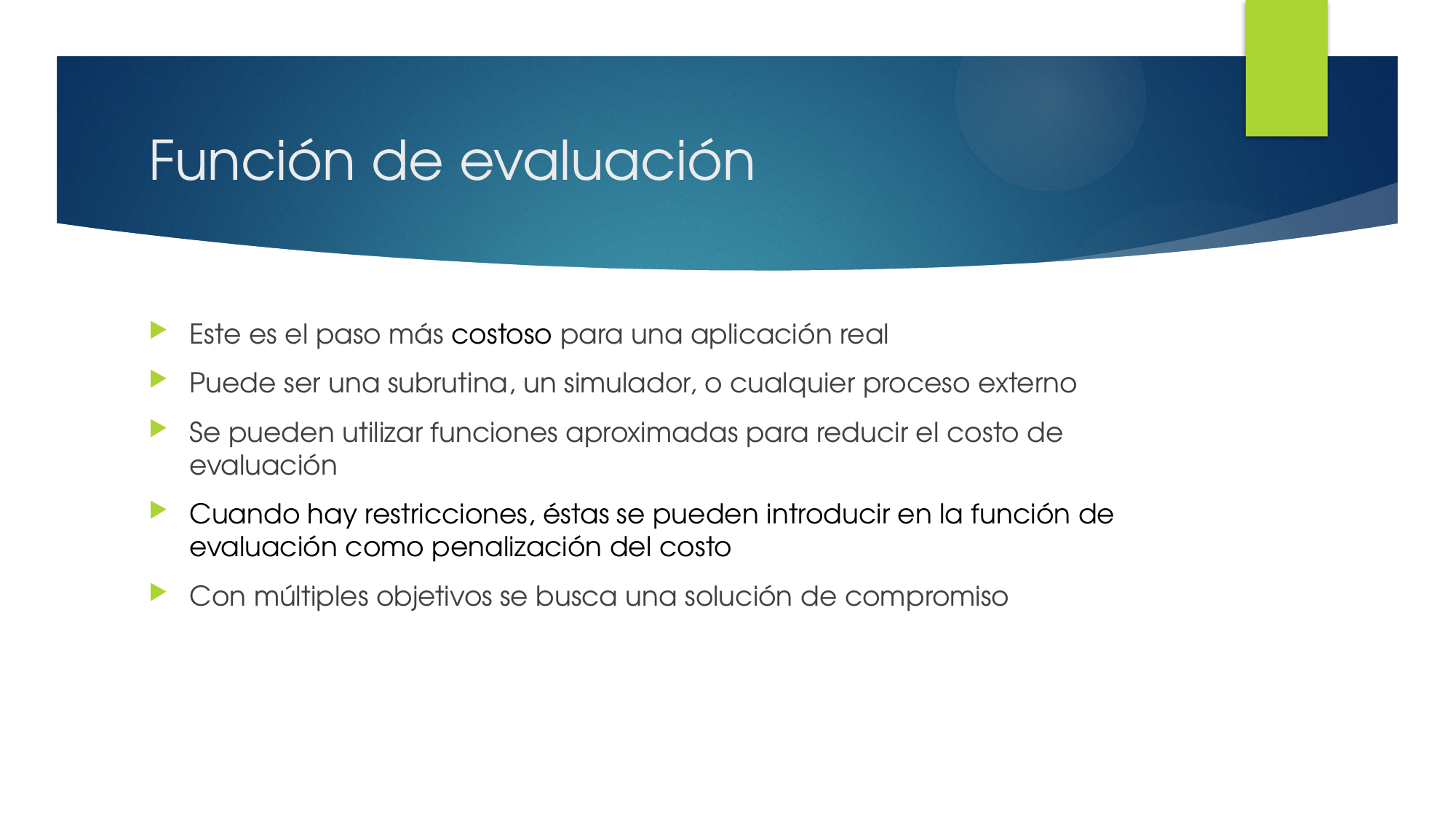

# Función de evaluación
Este es el paso más costoso para una aplicación real
Puede ser una subrutina, un simulador, o cualquier proceso externo
Se pueden utilizar funciones aproximadas para reducir el costo de evaluación
Cuando hay restricciones, éstas se pueden introducir en la función de evaluación como penalización del costo
Con múltiples objetivos se busca una solución de compromiso